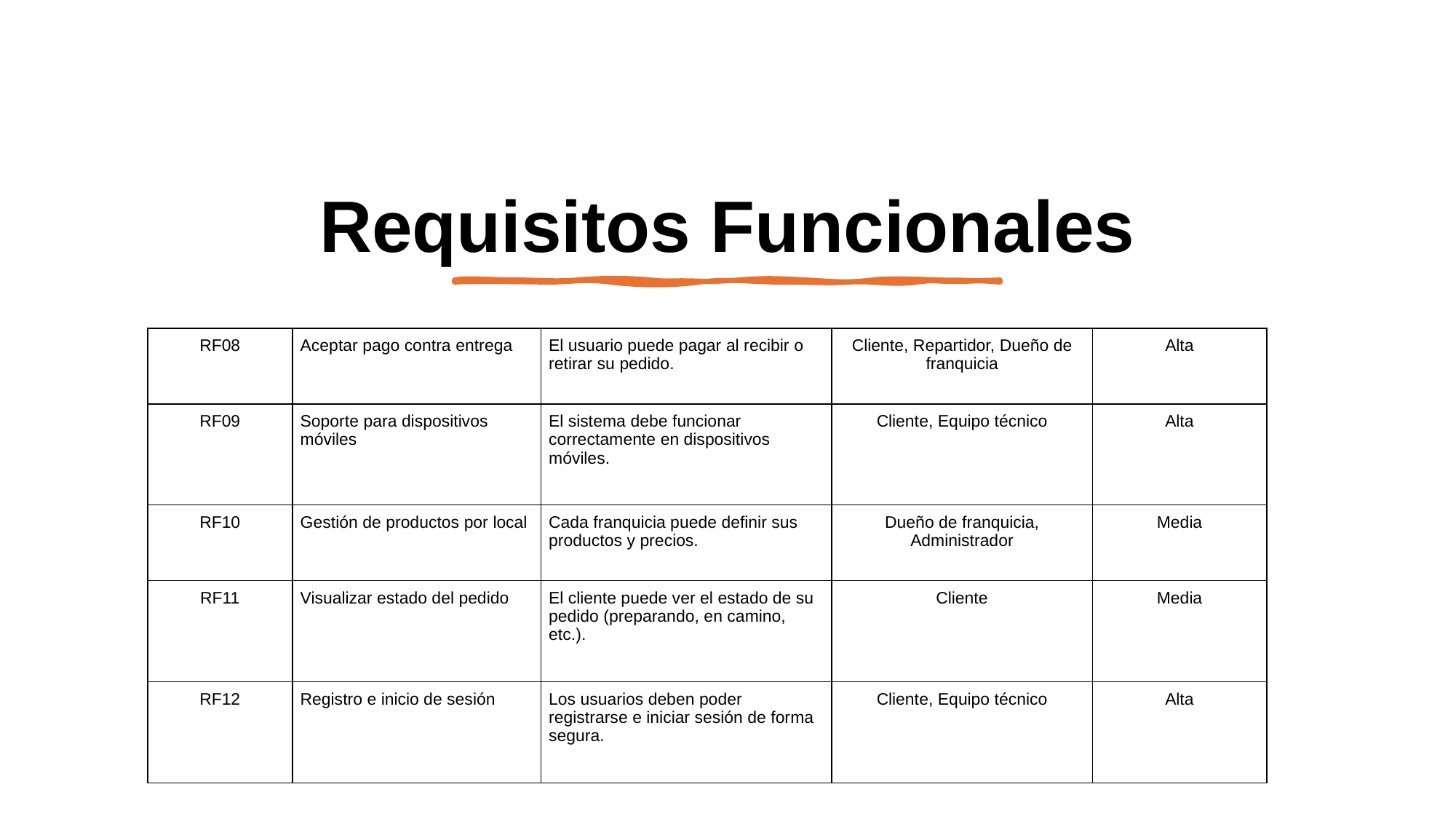

# Requisitos Funcionales

| RF08 | Aceptar pago contra entrega | El usuario puede pagar al recibir o retirar su pedido. | Cliente, Repartidor, Dueño de franquicia | Alta |
| --- | --- | --- | --- | --- |
| RF09 | Soporte para dispositivos móviles | El sistema debe funcionar correctamente en dispositivos móviles. | Cliente, Equipo técnico | Alta |
| RF10 | Gestión de productos por local | Cada franquicia puede definir sus productos y precios. | Dueño de franquicia, Administrador | Media |
| RF11 | Visualizar estado del pedido | El cliente puede ver el estado de su pedido (preparando, en camino, etc.). | Cliente | Media |
| RF12 | Registro e inicio de sesión | Los usuarios deben poder registrarse e iniciar sesión de forma segura. | Cliente, Equipo técnico | Alta |